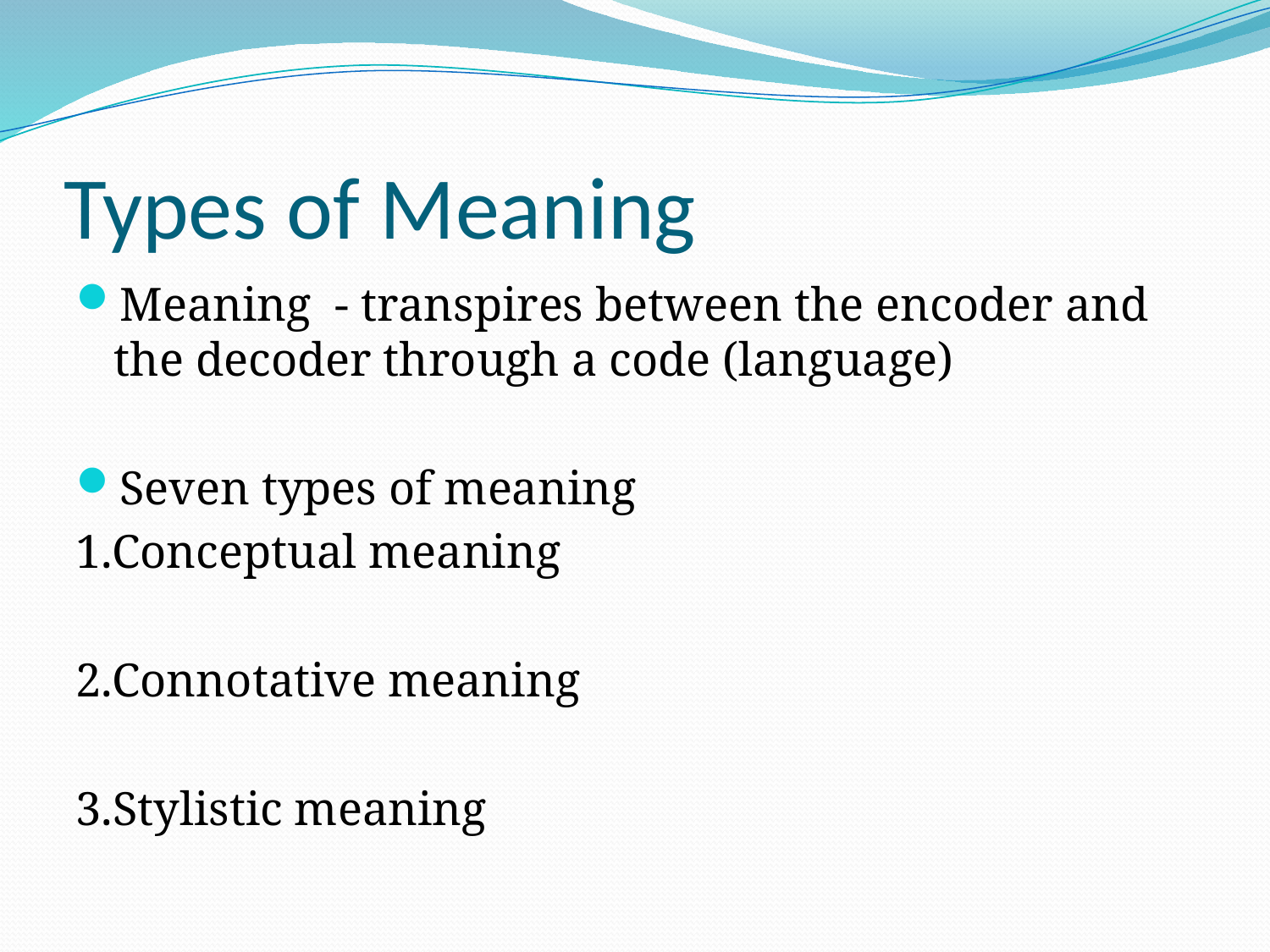

# Types of Meaning
Meaning  - transpires between the encoder and the decoder through a code (language)

Seven types of meaning
1.Conceptual meaning

2.Connotative meaning

3.Stylistic meaning